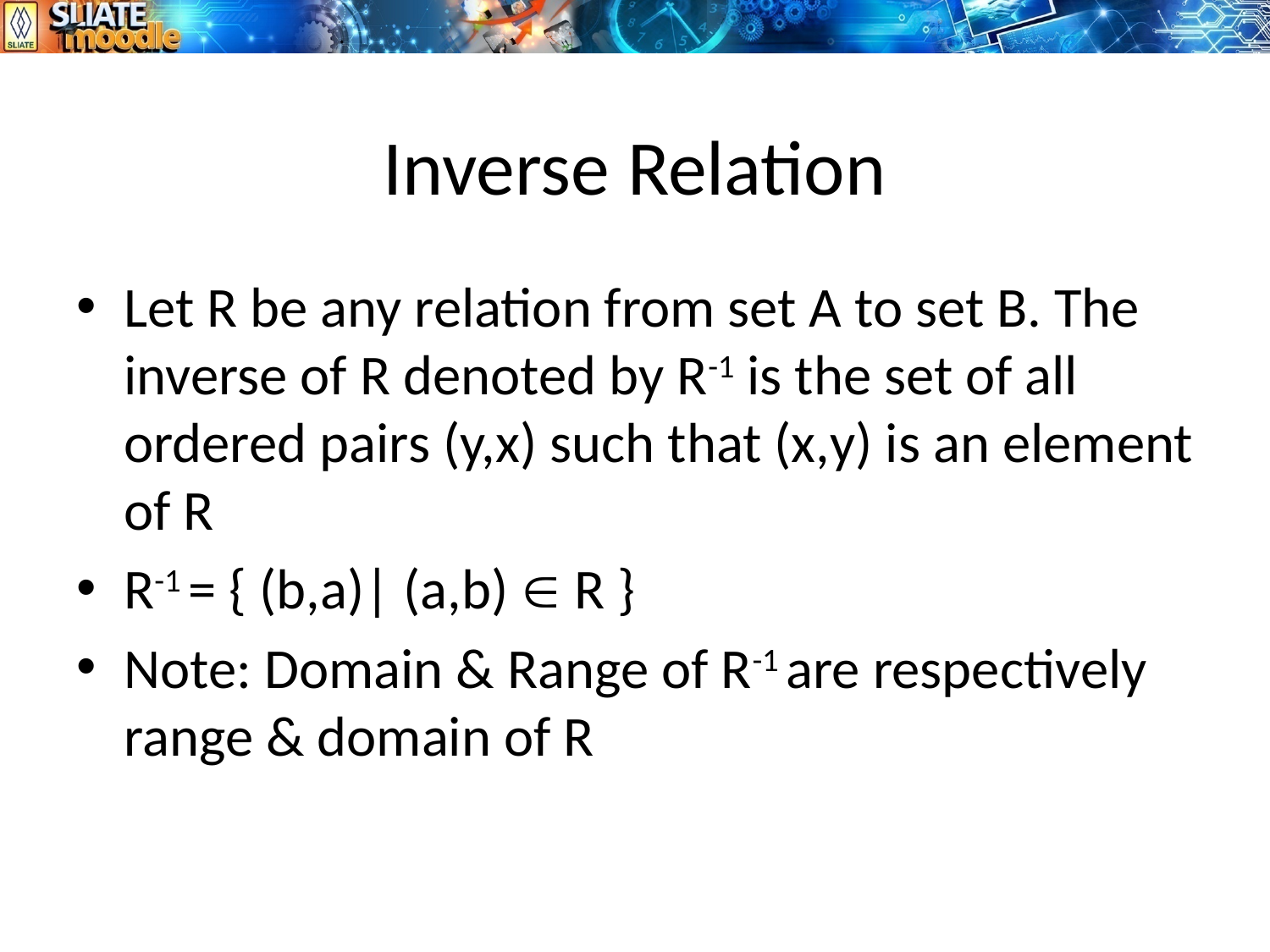

# Inverse Relation
Let R be any relation from set A to set B. The inverse of R denoted by R-1 is the set of all ordered pairs (y,x) such that (x,y) is an element of R
R-1 = { (b,a)| (a,b) ∈ R }
Note: Domain & Range of R-1 are respectively range & domain of R